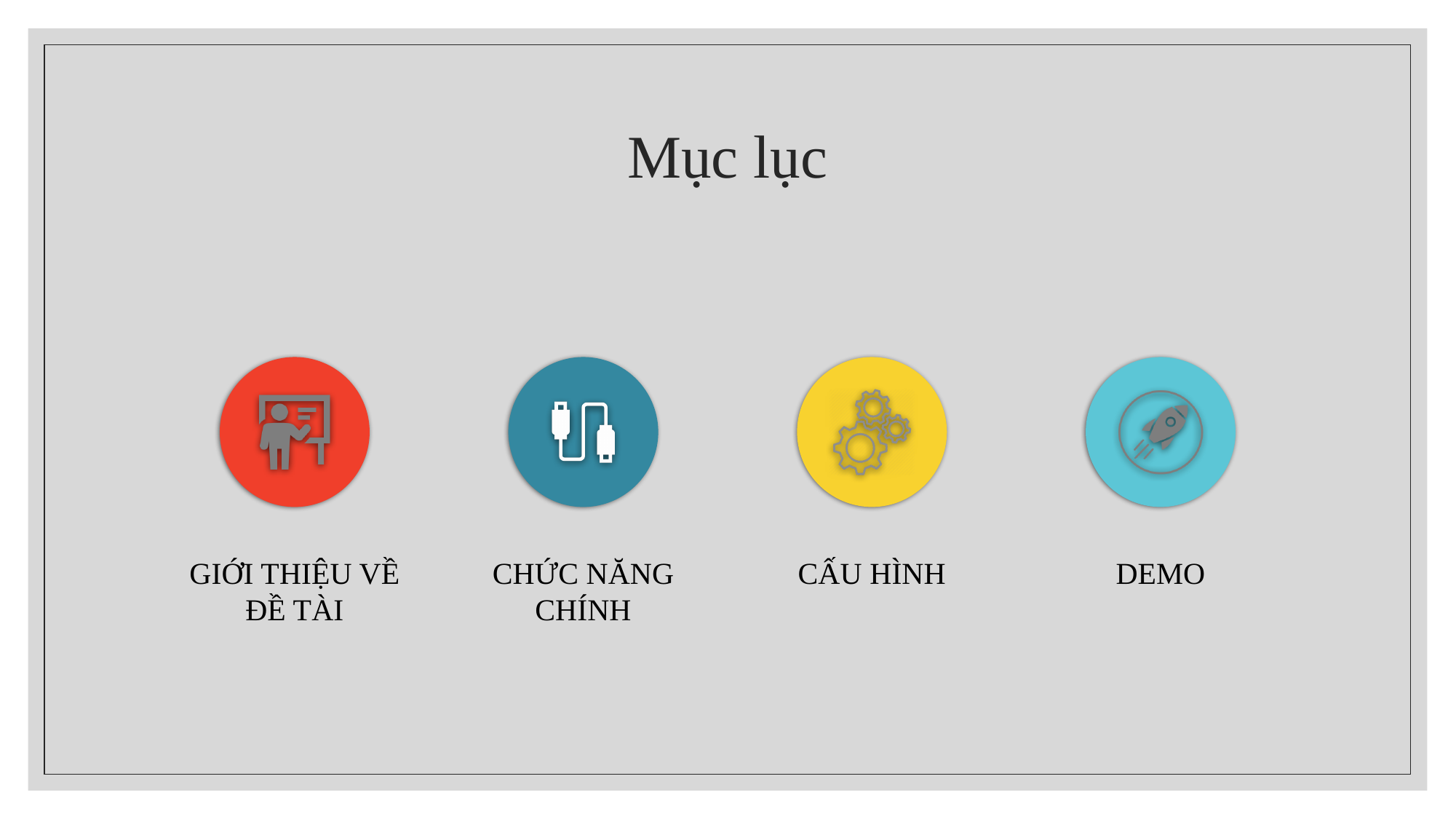

# Mục lục
Giới thiệu về đề tài
Chức Năng chính
Cấu hình
Demo